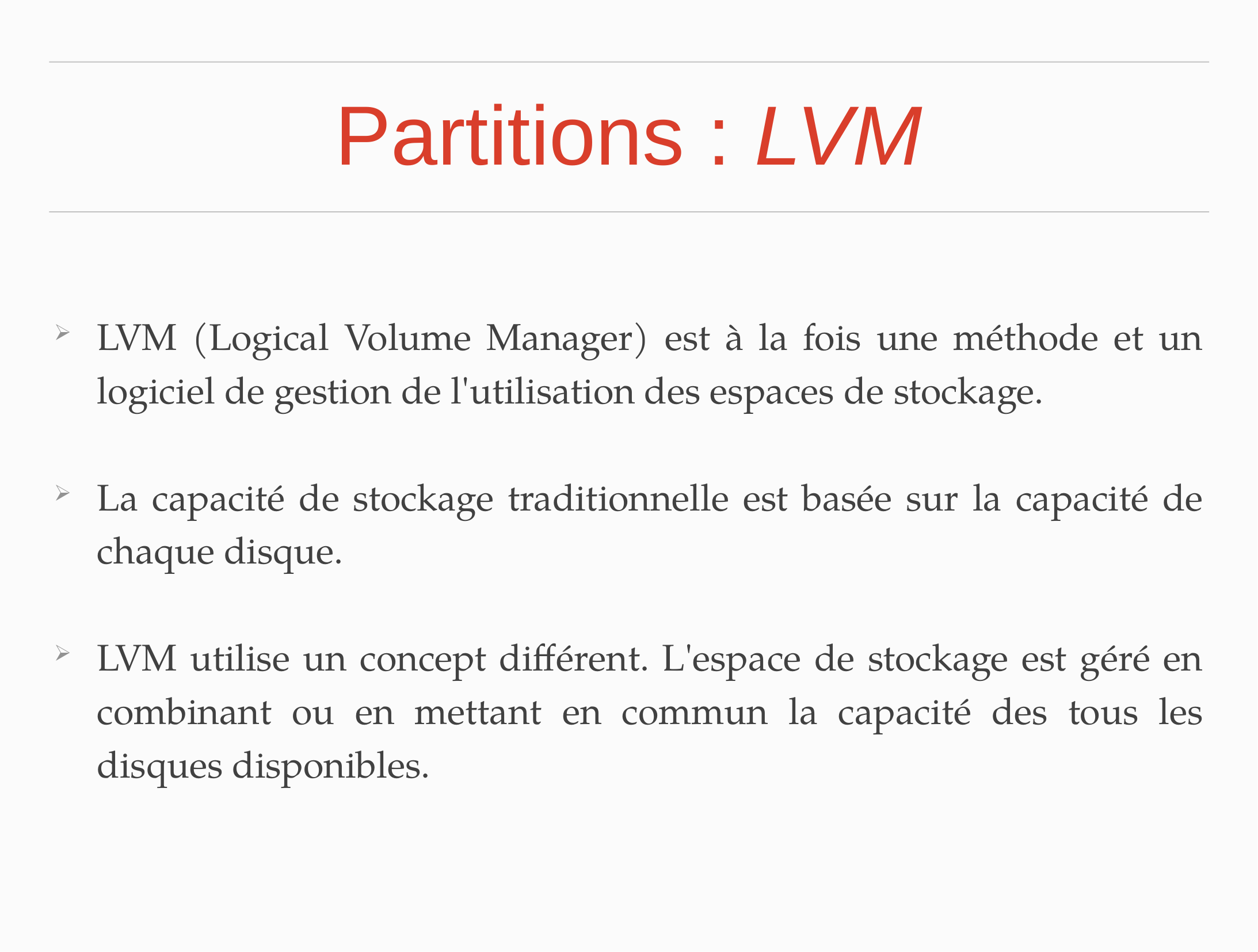

# Partitions : LVM
LVM (Logical Volume Manager) est à la fois une méthode et un logiciel de gestion de l'utilisation des espaces de stockage.

La capacité de stockage traditionnelle est basée sur la capacité de chaque disque.

LVM utilise un concept différent. L'espace de stockage est géré en combinant ou en mettant en commun la capacité des tous les disques disponibles.